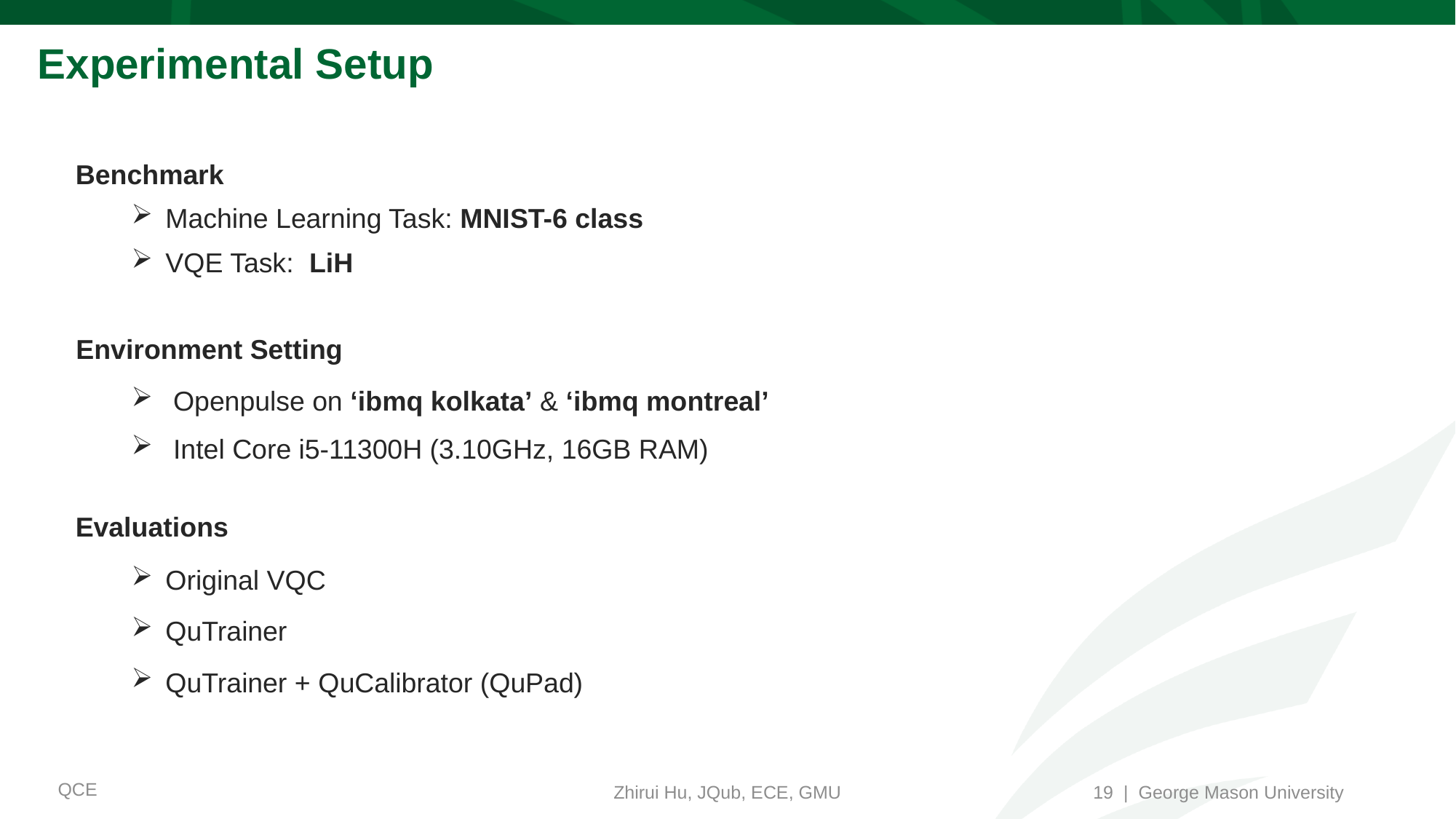

# Experimental Setup
Benchmark
Machine Learning Task: MNIST-6 class
VQE Task:  LiH
Environment Setting
 Openpulse on ‘ibmq kolkata’ & ‘ibmq montreal’
 Intel Core i5-11300H (3.10GHz, 16GB RAM)
Evaluations
Original VQC
QuTrainer
QuTrainer + QuCalibrator (QuPad)
19  |  George Mason University